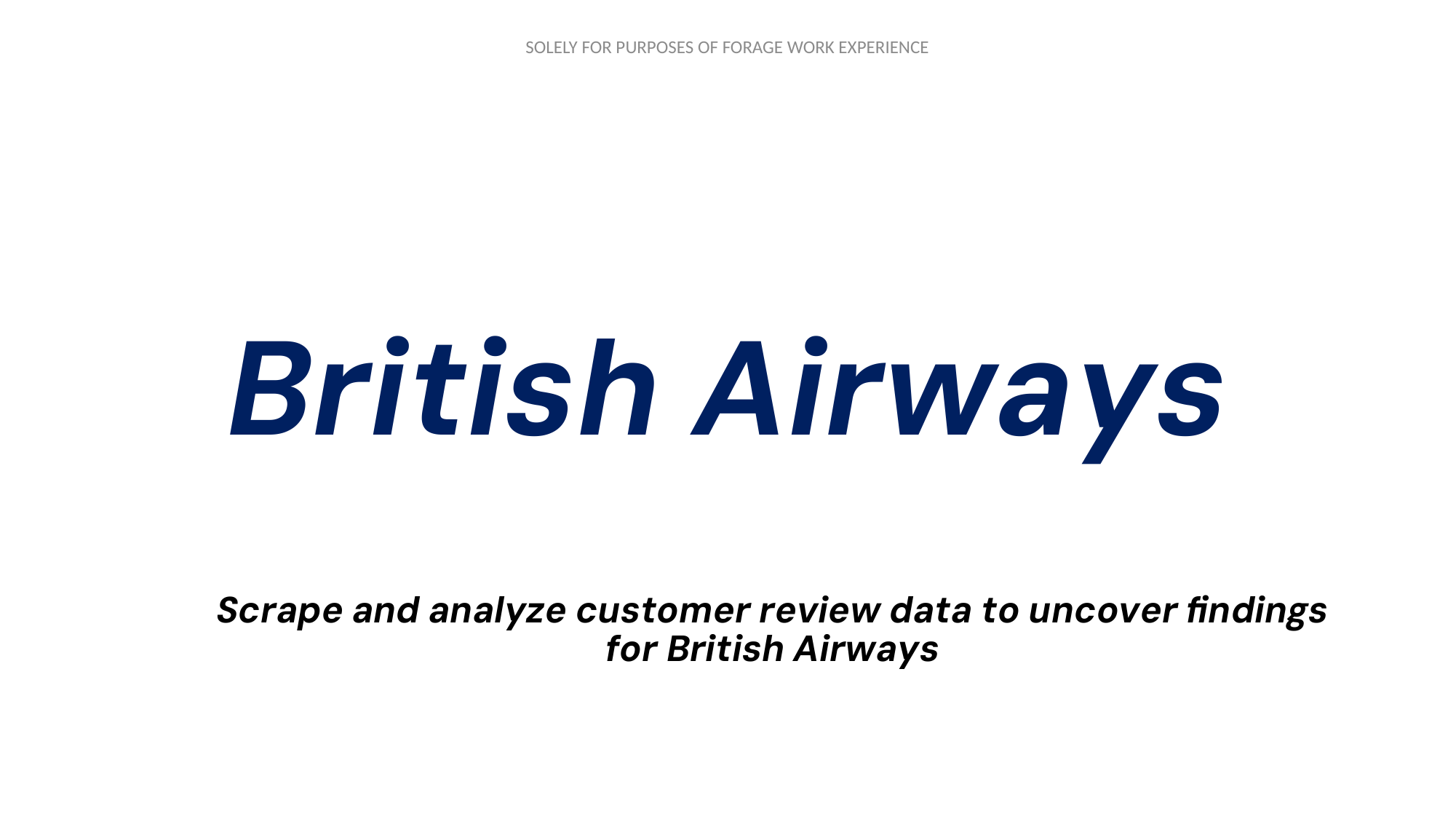

# British Airways
Scrape and analyze customer review data to uncover findings for British Airways